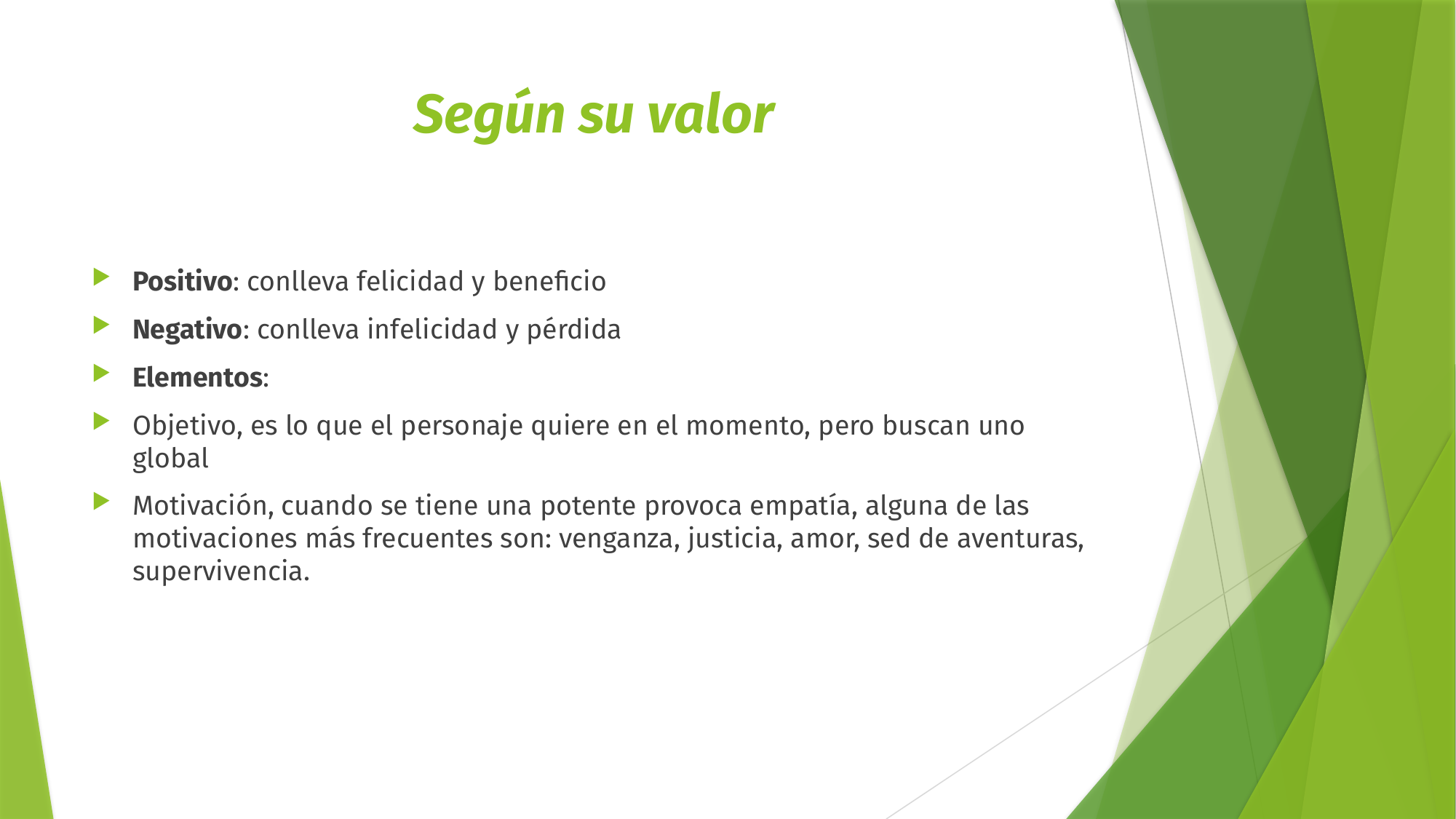

# Según su valor
Positivo: conlleva felicidad y beneficio
Negativo: conlleva infelicidad y pérdida
Elementos:
Objetivo, es lo que el personaje quiere en el momento, pero buscan uno global
Motivación, cuando se tiene una potente provoca empatía, alguna de las motivaciones más frecuentes son: venganza, justicia, amor, sed de aventuras, supervivencia.